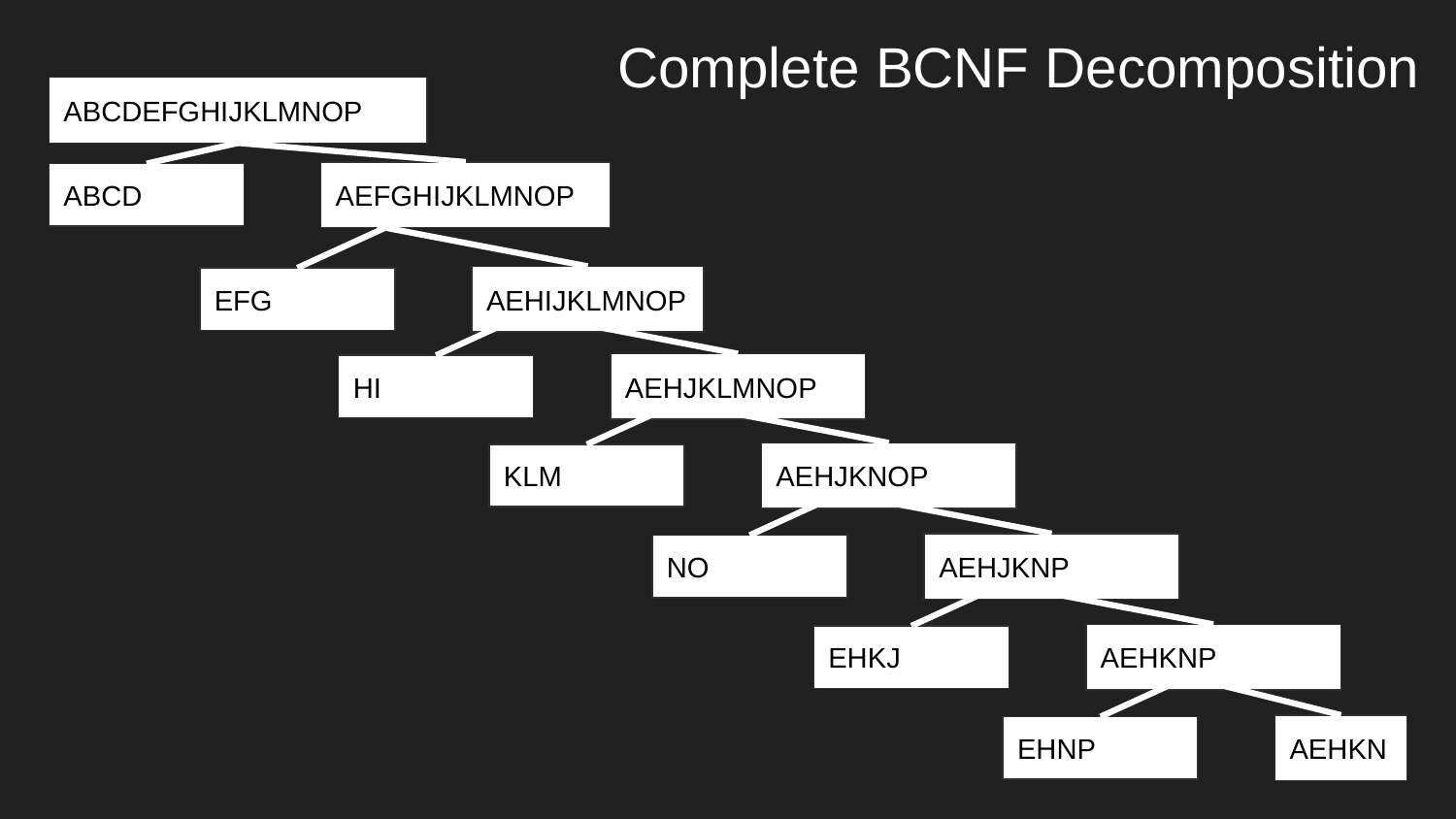

# Complete BCNF Decomposition
ABCDEFGHIJKLMNOP
AEFGHIJKLMNOP
ABCD
AEHIJKLMNOP
EFG
AEHJKLMNOP
HI
AEHJKNOP
KLM
AEHJKNP
NO
AEHKNP
EHKJ
AEHKN
EHNP